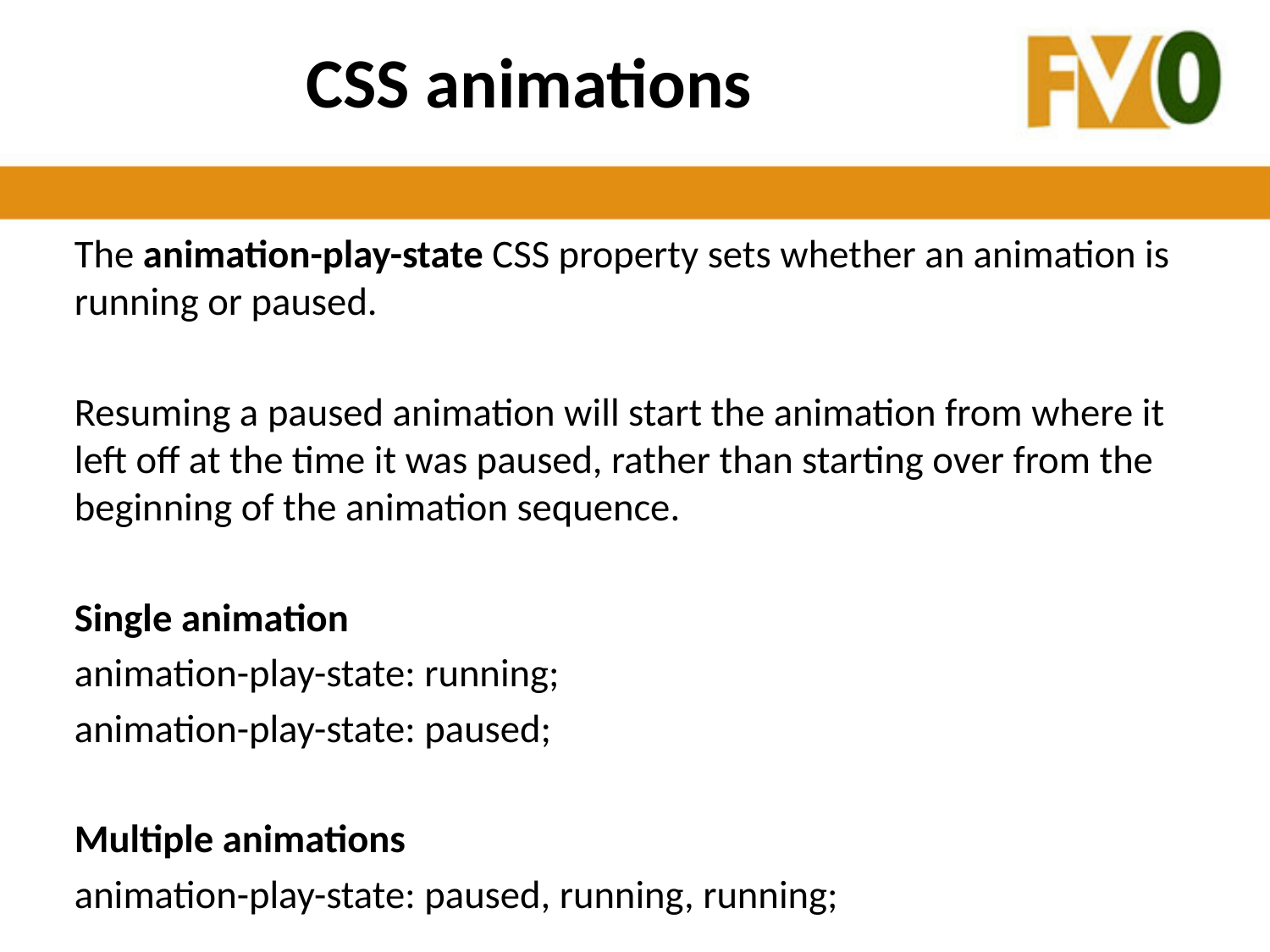

# CSS animations
The animation-play-state CSS property sets whether an animation is running or paused.

Resuming a paused animation will start the animation from where it left off at the time it was paused, rather than starting over from the beginning of the animation sequence.

Single animation
animation-play-state: running;
animation-play-state: paused;

Multiple animations
animation-play-state: paused, running, running;